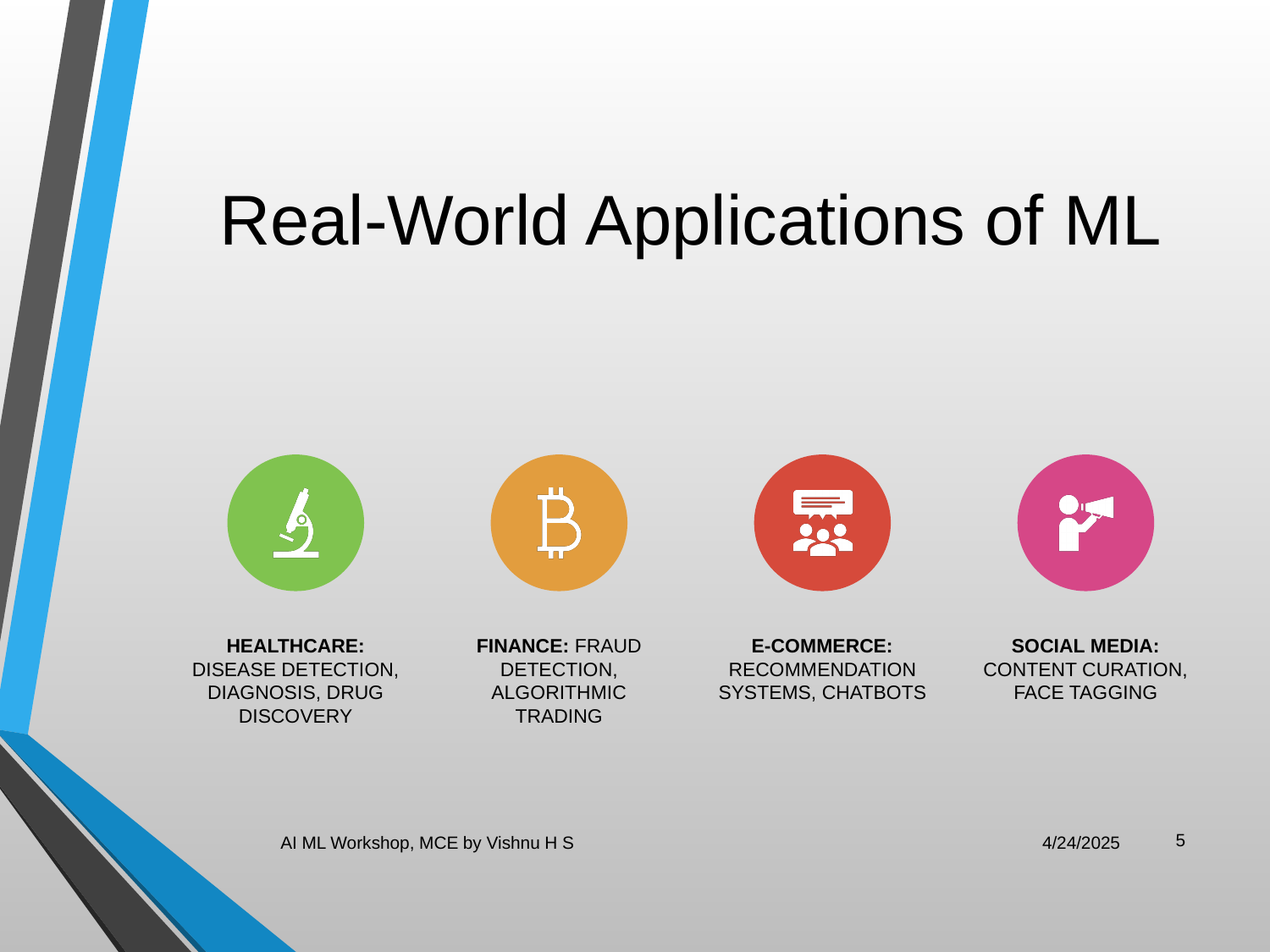

# Real-World Applications of ML
Healthcare: Disease detection, Diagnosis, Drug discovery
Finance: Fraud detection, Algorithmic trading
E-commerce: Recommendation systems, Chatbots
Social Media: Content curation, Face tagging
5
AI ML Workshop, MCE by Vishnu H S
4/24/2025